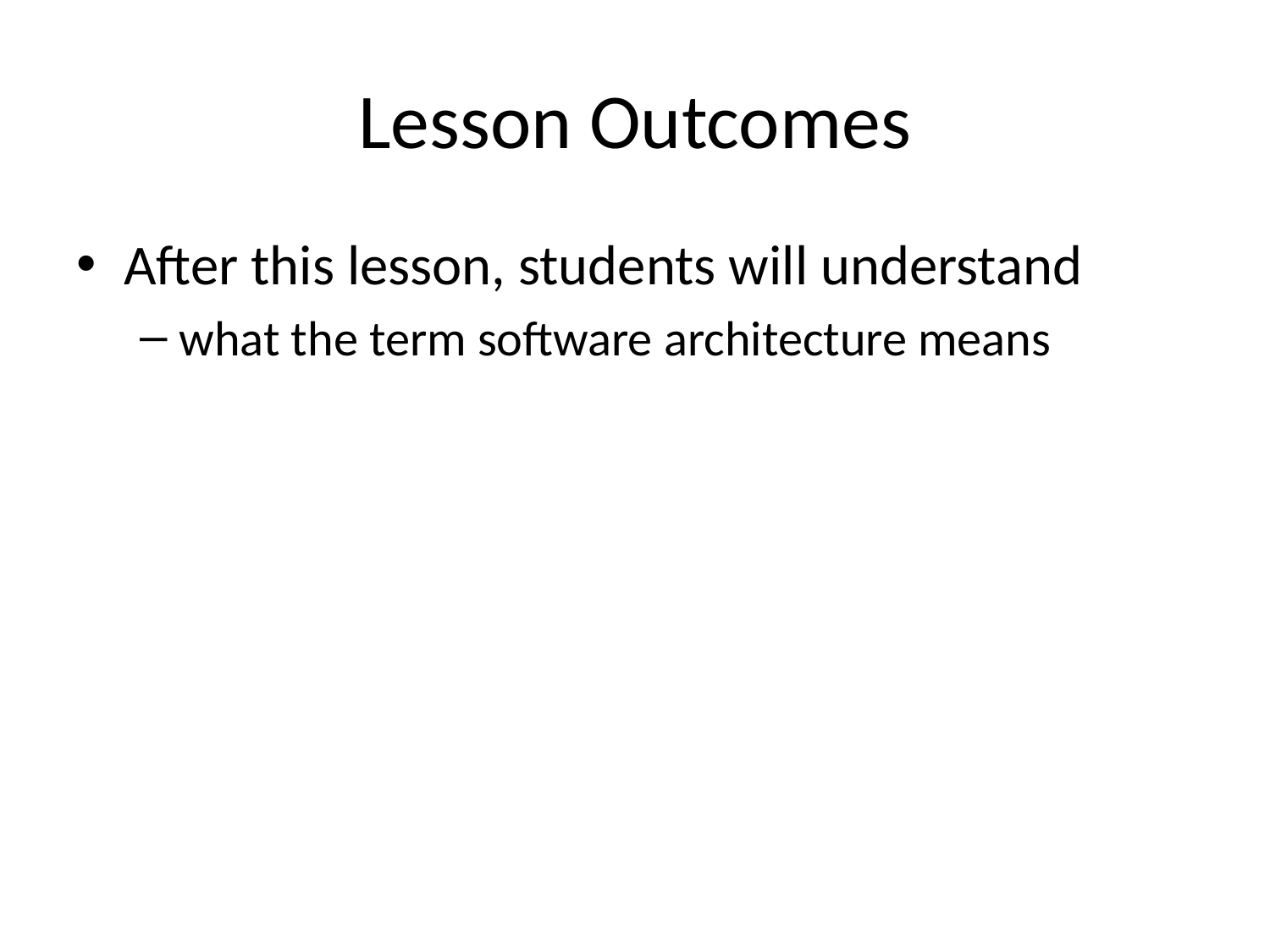

# Lesson Outcomes
After this lesson, students will understand
what the term software architecture means